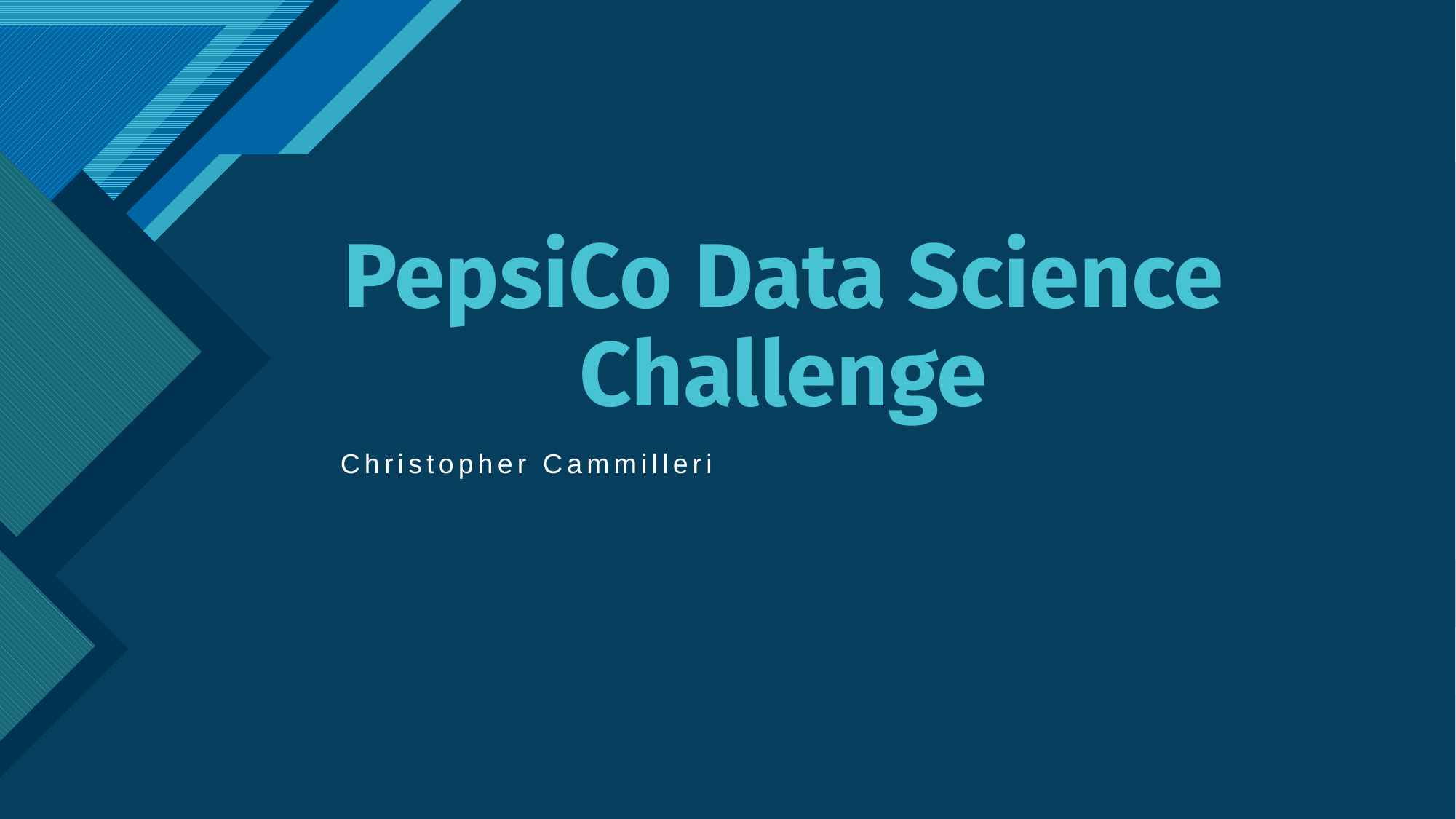

# PepsiCo Data Science Challenge
Christopher Cammilleri